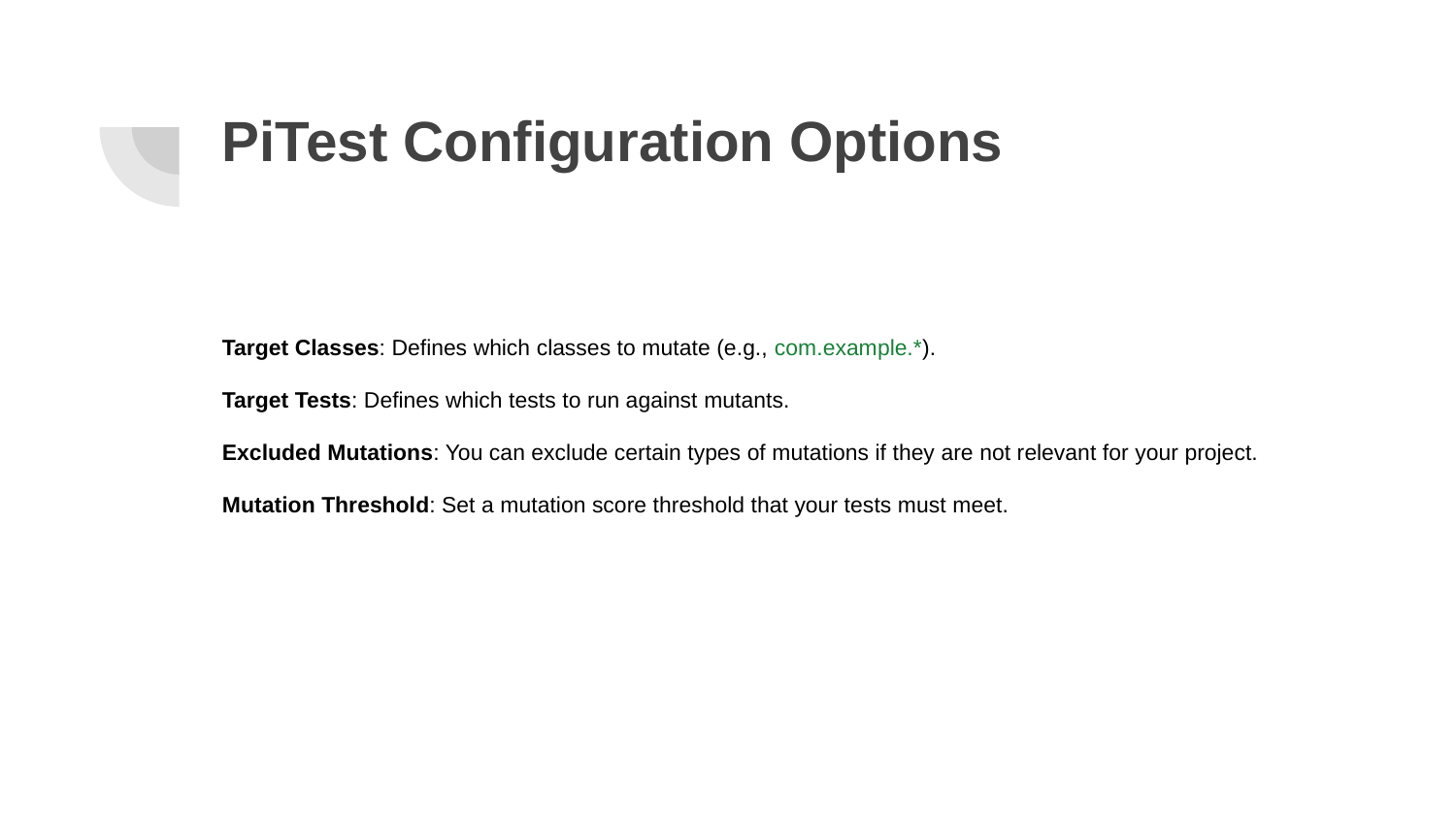

# PiTest Configuration Options
Target Classes: Defines which classes to mutate (e.g., com.example.*).
Target Tests: Defines which tests to run against mutants.
Excluded Mutations: You can exclude certain types of mutations if they are not relevant for your project.
Mutation Threshold: Set a mutation score threshold that your tests must meet.